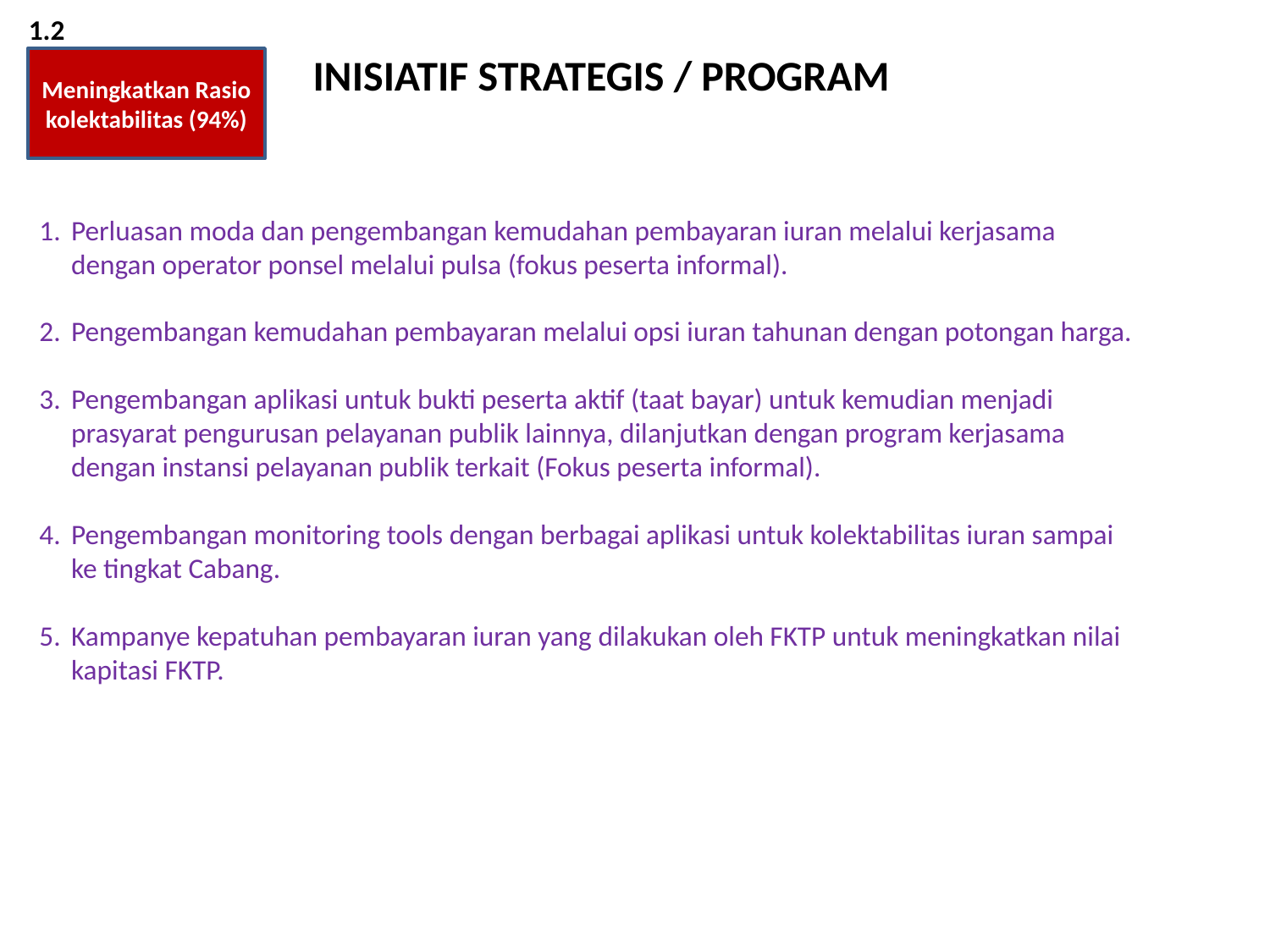

1.2
INISIATIF STRATEGIS / PROGRAM
Meningkatkan Rasio kolektabilitas (94%)
Perluasan moda dan pengembangan kemudahan pembayaran iuran melalui kerjasama dengan operator ponsel melalui pulsa (fokus peserta informal).

Pengembangan kemudahan pembayaran melalui opsi iuran tahunan dengan potongan harga.

Pengembangan aplikasi untuk bukti peserta aktif (taat bayar) untuk kemudian menjadi prasyarat pengurusan pelayanan publik lainnya, dilanjutkan dengan program kerjasama dengan instansi pelayanan publik terkait (Fokus peserta informal).

Pengembangan monitoring tools dengan berbagai aplikasi untuk kolektabilitas iuran sampai ke tingkat Cabang.

Kampanye kepatuhan pembayaran iuran yang dilakukan oleh FKTP untuk meningkatkan nilai kapitasi FKTP.